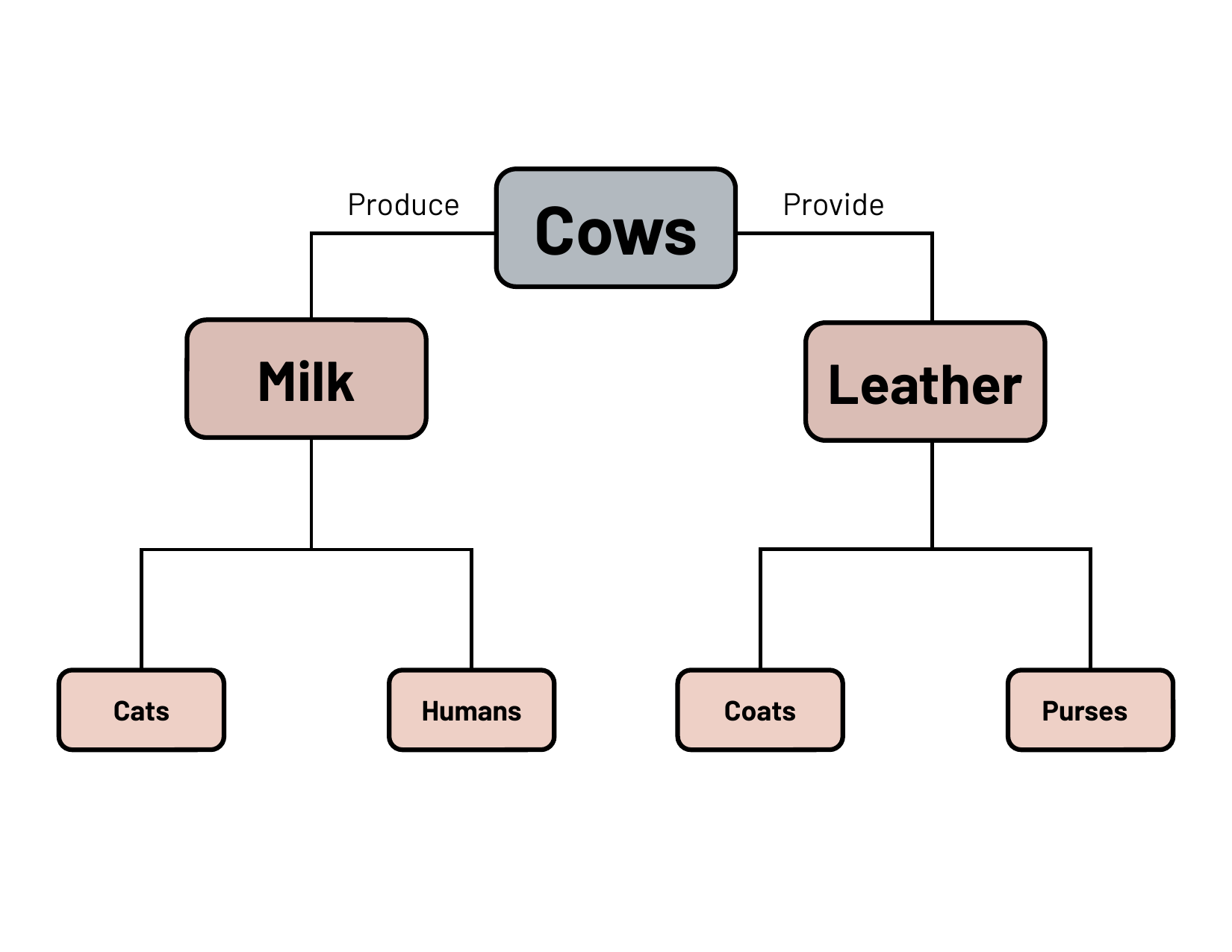

Cows

Milk
Leather

Cats
Humans
Coats
Purses
Produce
Provide